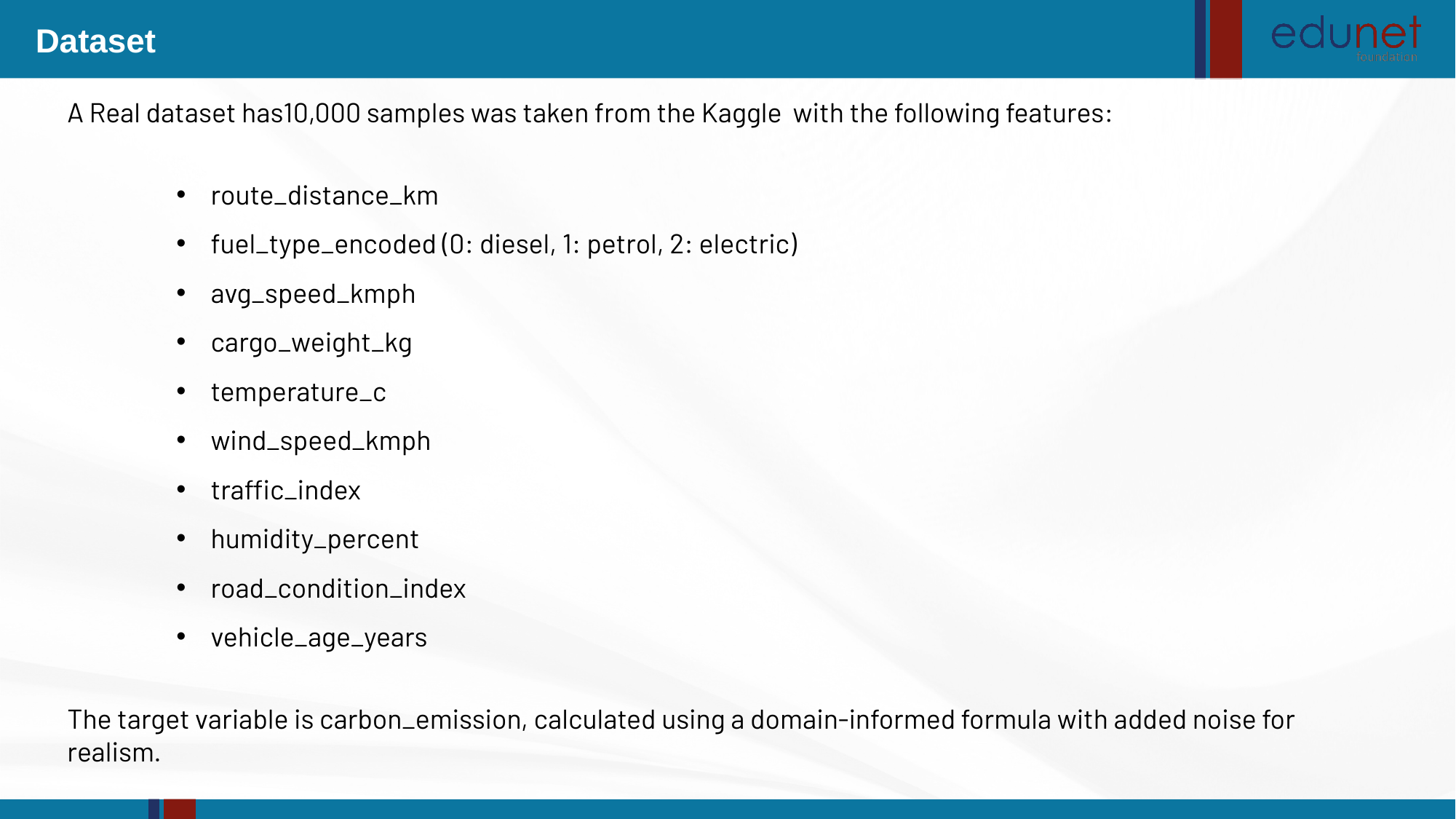

Dataset
A Real dataset has10,000 samples was taken from the Kaggle  with the following features:

route_distance_km
fuel_type_encoded (0: diesel, 1: petrol, 2: electric)
avg_speed_kmph
cargo_weight_kg
temperature_c
wind_speed_kmph
traffic_index
humidity_percent
road_condition_index
vehicle_age_years

The target variable is carbon_emission, calculated using a domain-informed formula with added noise for realism.